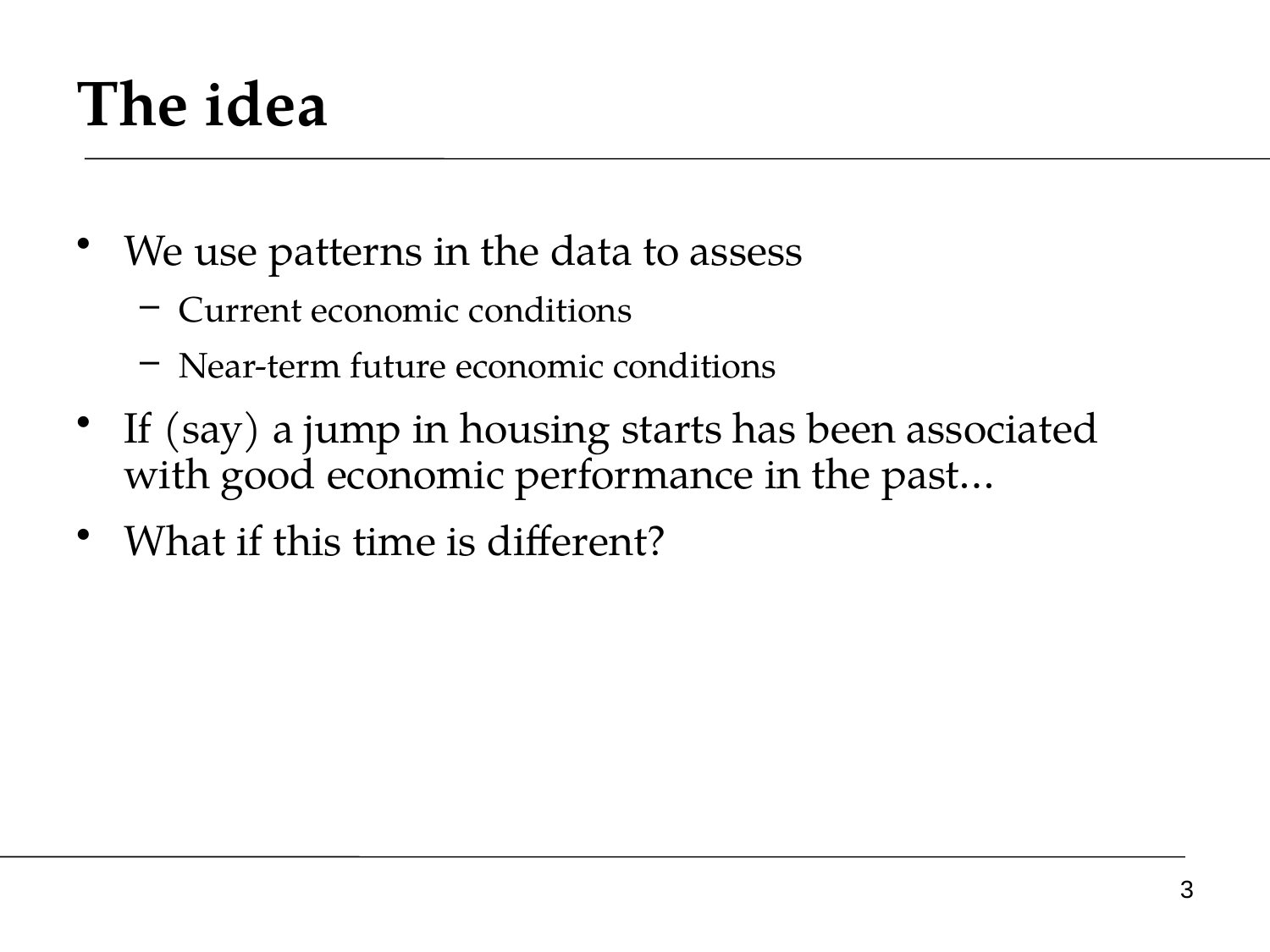

The idea
We use patterns in the data to assess
Current economic conditions
Near-term future economic conditions
If (say) a jump in housing starts has been associated with good economic performance in the past…
What if this time is different?
3